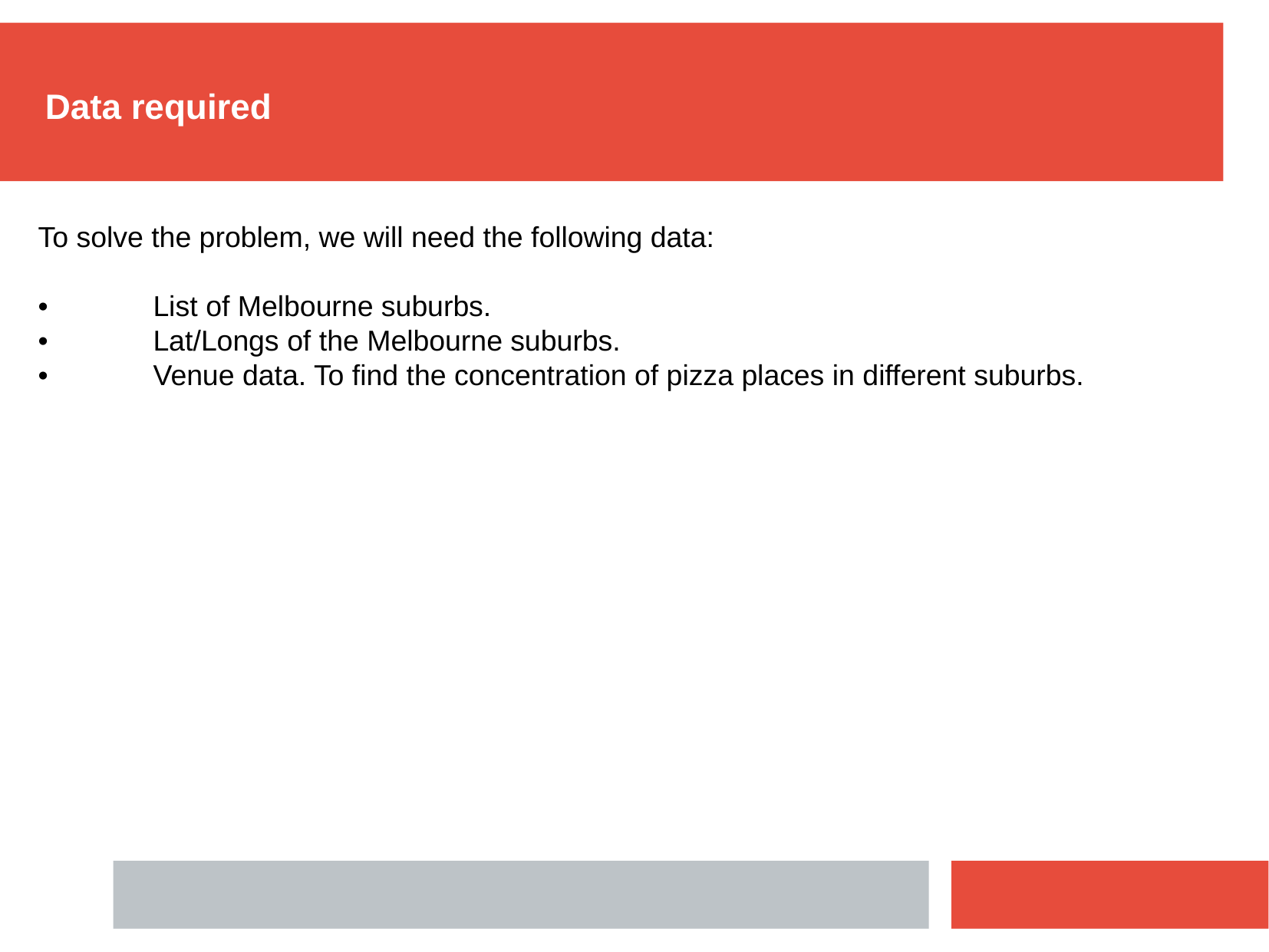

To solve the problem, we will need the following data:

•	List of Melbourne suburbs.
•	Lat/Longs of the Melbourne suburbs.
•	Venue data. To find the concentration of pizza places in different suburbs.
Data required